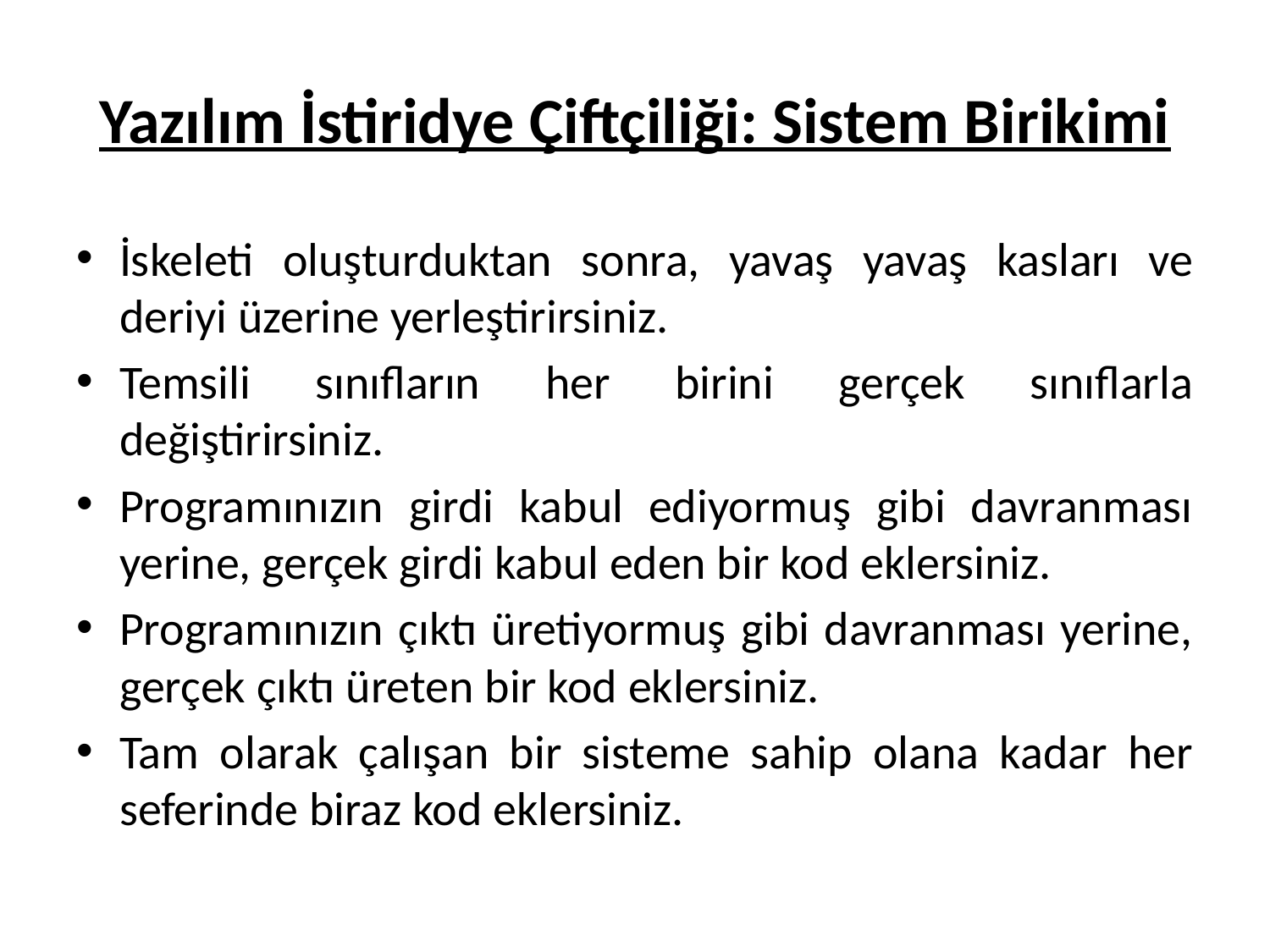

# Yazılım İstiridye Çiftçiliği: Sistem Birikimi
İskeleti oluşturduktan sonra, yavaş yavaş kasları ve deriyi üzerine yerleştirirsiniz.
Temsili sınıfların her birini gerçek sınıflarla değiştirirsiniz.
Programınızın girdi kabul ediyormuş gibi davranması yerine, gerçek girdi kabul eden bir kod eklersiniz.
Programınızın çıktı üretiyormuş gibi davranması yerine, gerçek çıktı üreten bir kod eklersiniz.
Tam olarak çalışan bir sisteme sahip olana kadar her seferinde biraz kod eklersiniz.